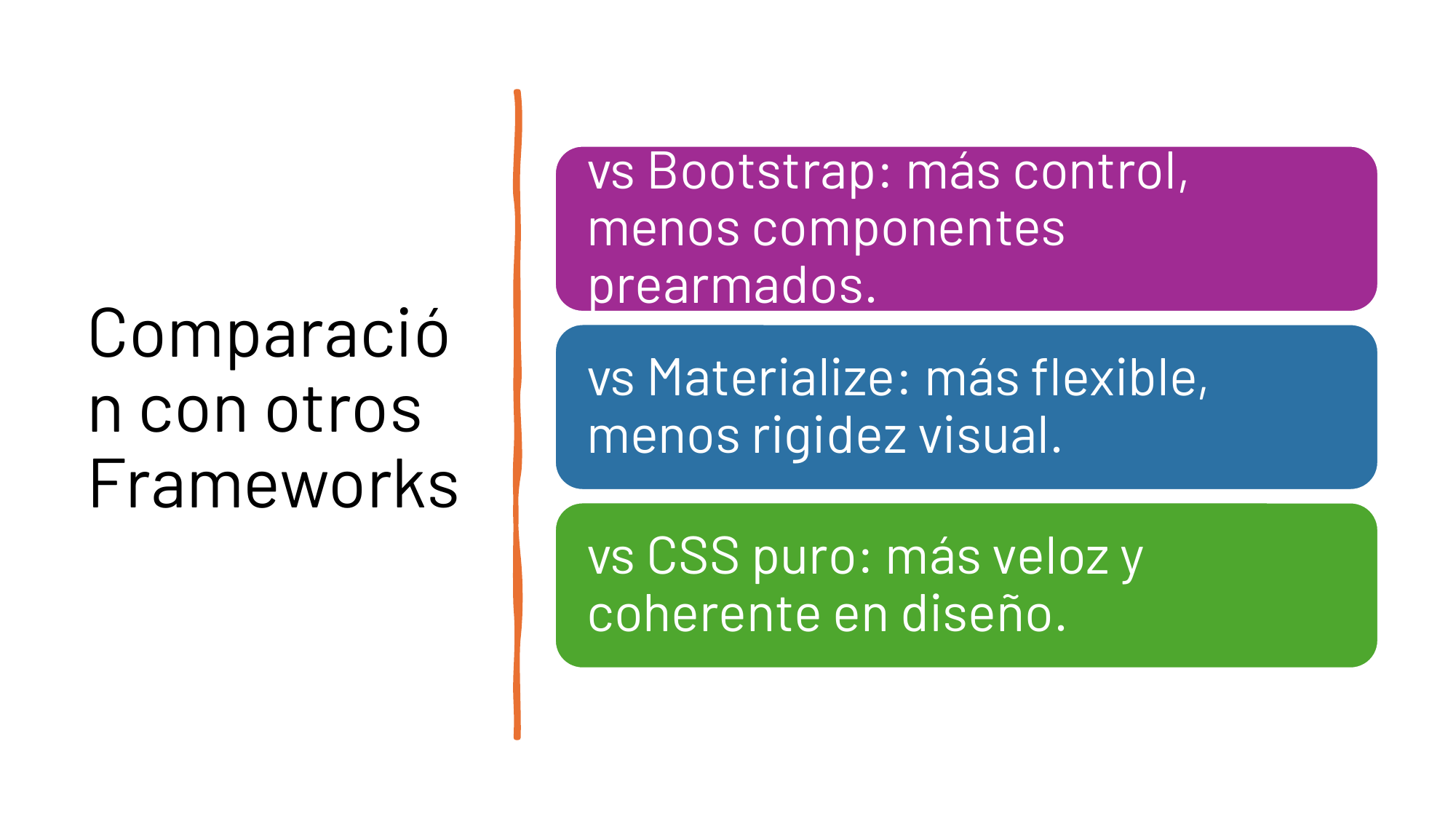

vs Bootstrap: más control, menos componentes prearmados.
vs Materialize: más flexible, menos rigidez visual.
vs CSS puro: más veloz y coherente en diseño.
# Comparación con otros Frameworks